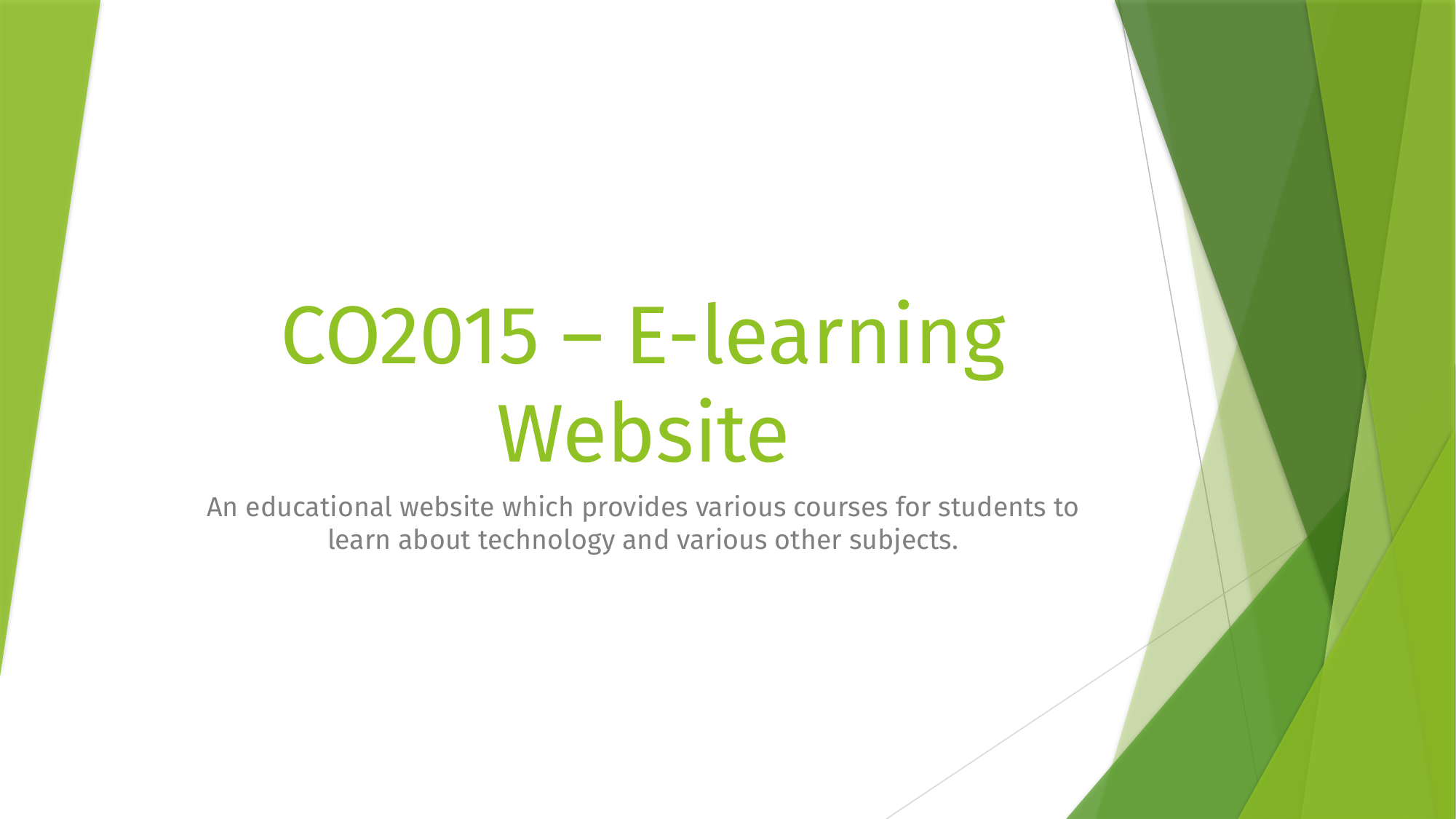

# CO2015 – E-learning Website
An educational website which provides various courses for students to learn about technology and various other subjects.